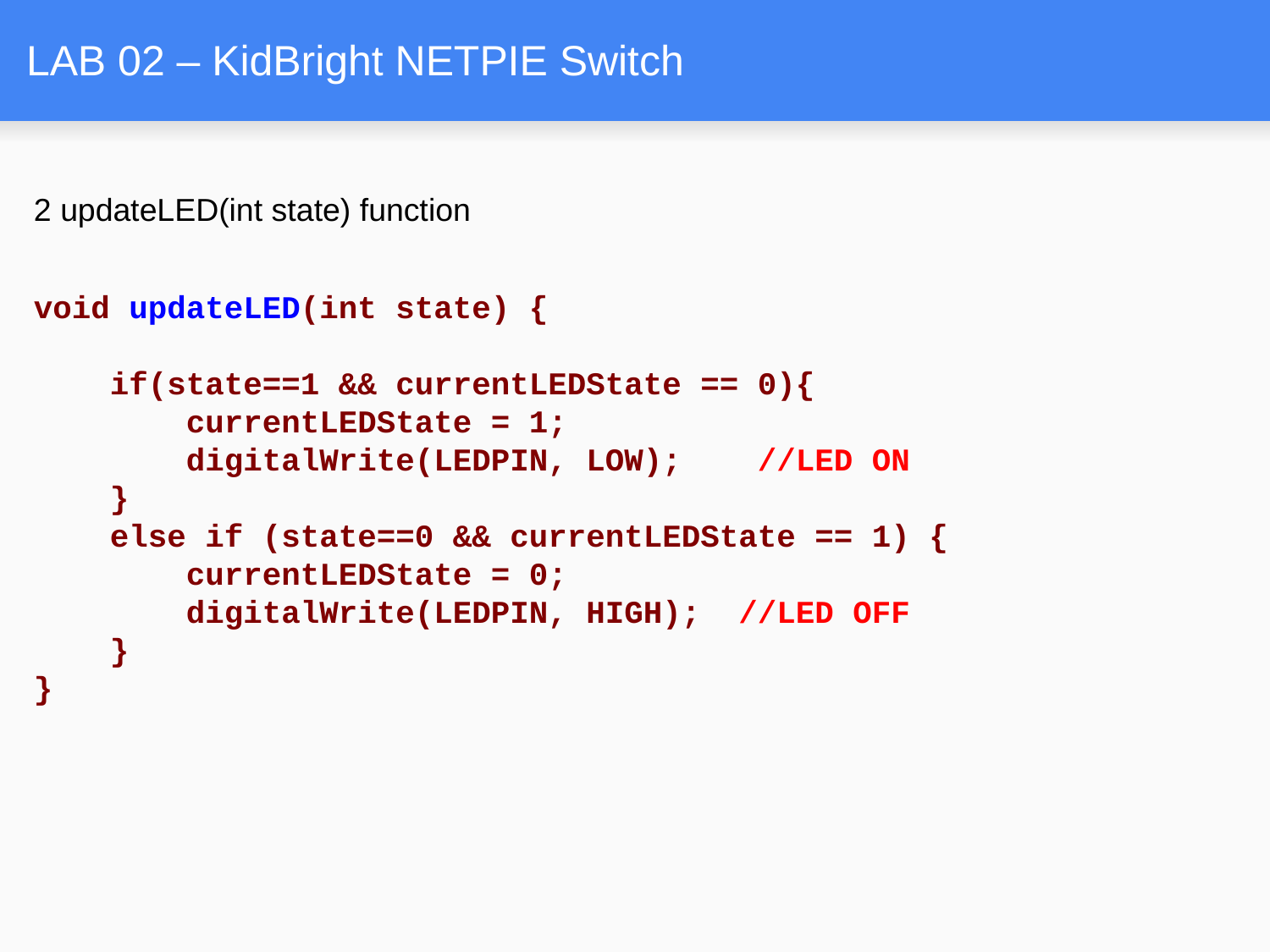

# LAB 02 – KidBright NETPIE Switch

2 updateLED(int state) function

void updateLED(int state) {

    if(state==1 && currentLEDState == 0){
        currentLEDState = 1;
        digitalWrite(LEDPIN, LOW);    //LED ON
    }
    else if (state==0 && currentLEDState == 1) {
        currentLEDState = 0;
        digitalWrite(LEDPIN, HIGH);  //LED OFF
    }
}